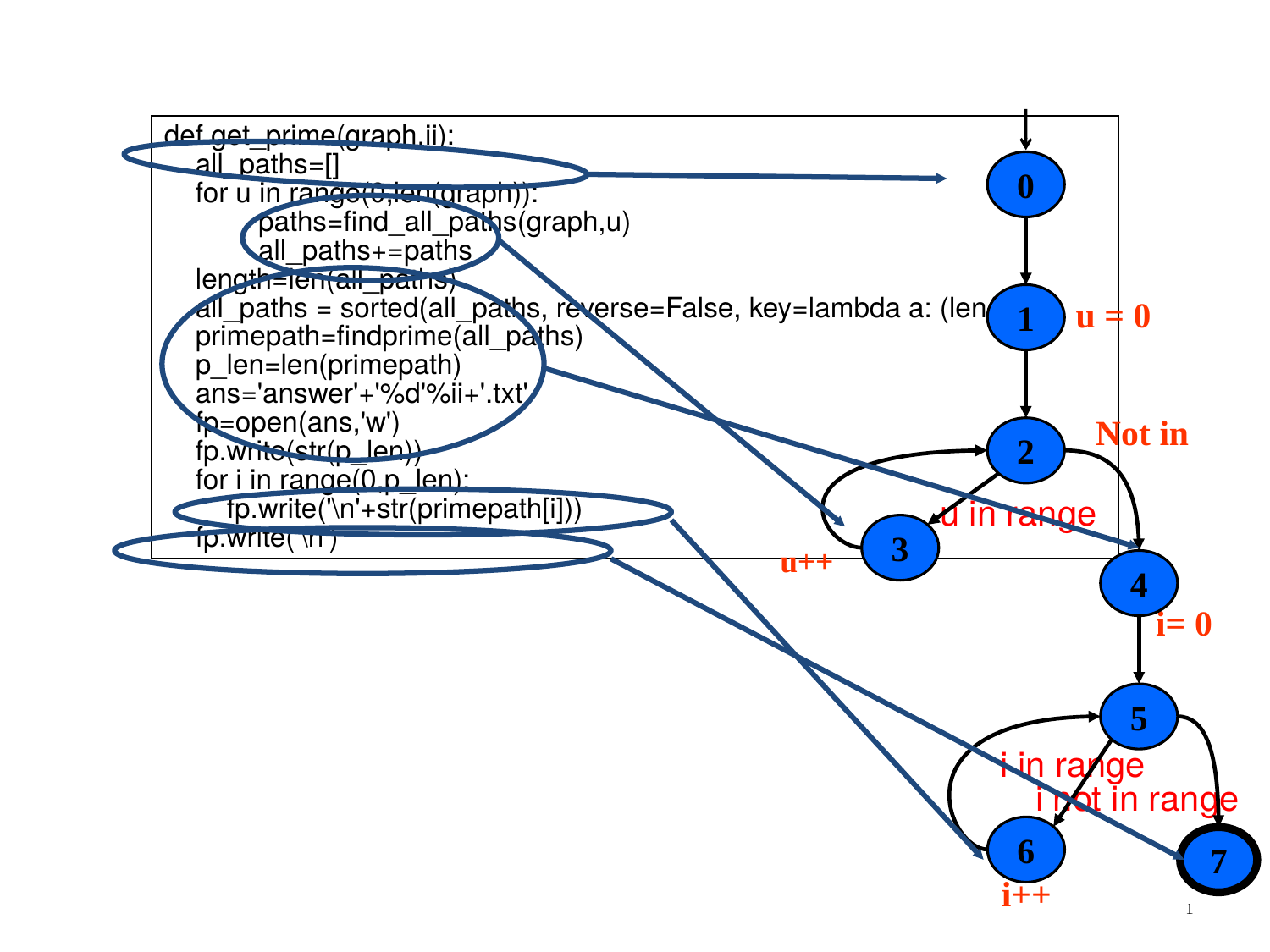

0
def get_prime(graph,ii):
    all_paths=[]
    for u in range(0,len(graph)):
            paths=find_all_paths(graph,u)
            all_paths+=paths
    length=len(all_paths)
    all_paths = sorted(all_paths, reverse=False, key=lambda a: (len(a),a))
    primepath=findprime(all_paths)
    p_len=len(primepath)
    ans='answer'+'%d'%ii+'.txt'
    fp=open(ans,'w')
    fp.write(str(p_len))
    for i in range(0,p_len):
        fp.write('\n'+str(primepath[i]))
    fp.write('\n')

1

u = 0

2
Not in
u in range

3

4

u++
i= 0

5

6

7
i in range
i not in range
1
i++